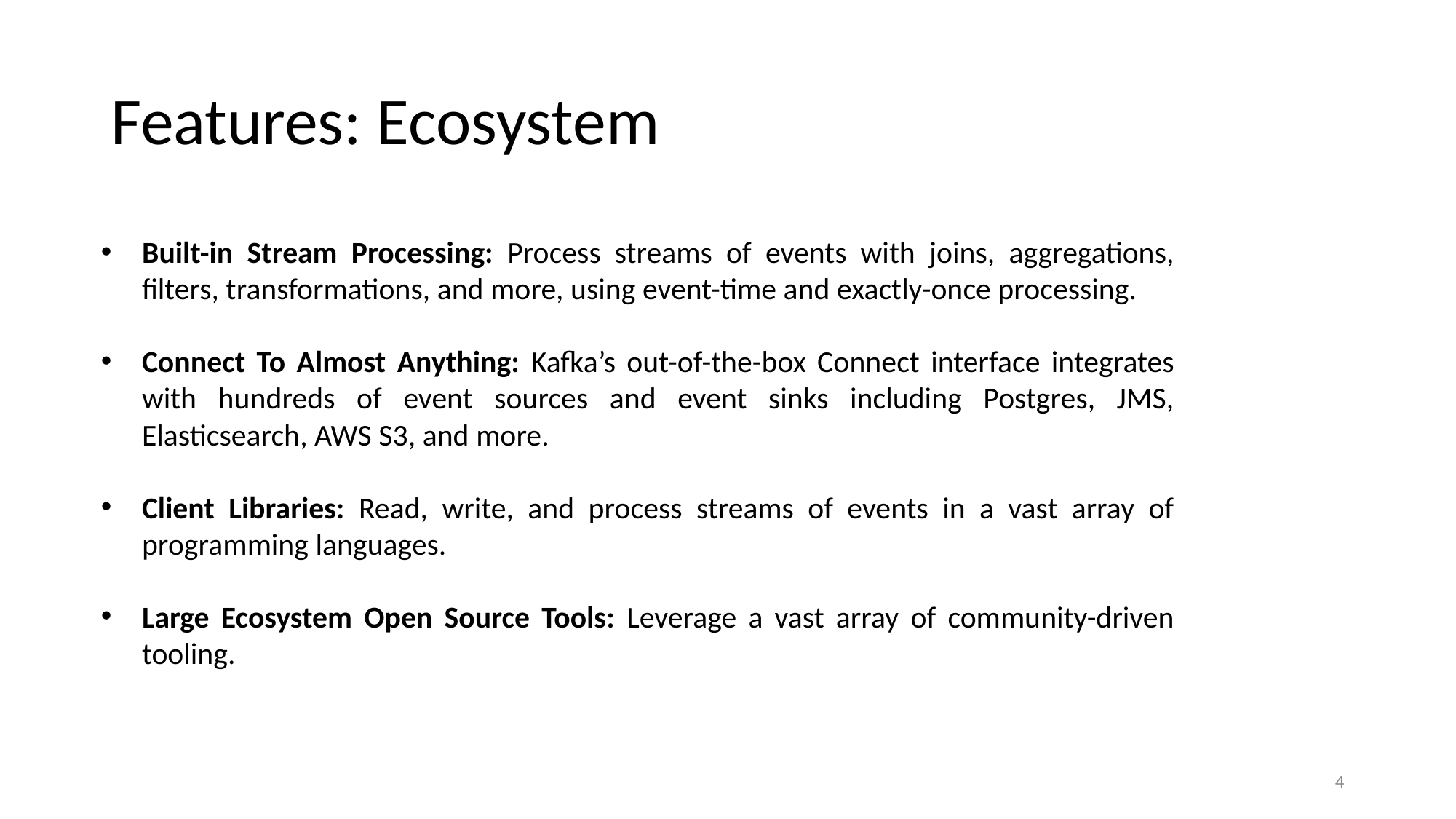

# Features: Ecosystem

Built-in Stream Processing: Process streams of events with joins, aggregations, filters, transformations, and more, using event-time and exactly-once processing.

Connect To Almost Anything: Kafka’s out-of-the-box Connect interface integrates with hundreds of event sources and event sinks including Postgres, JMS, Elasticsearch, AWS S3, and more.

Client Libraries: Read, write, and process streams of events in a vast array of programming languages.

Large Ecosystem Open Source Tools: Leverage a vast array of community-driven tooling.

4